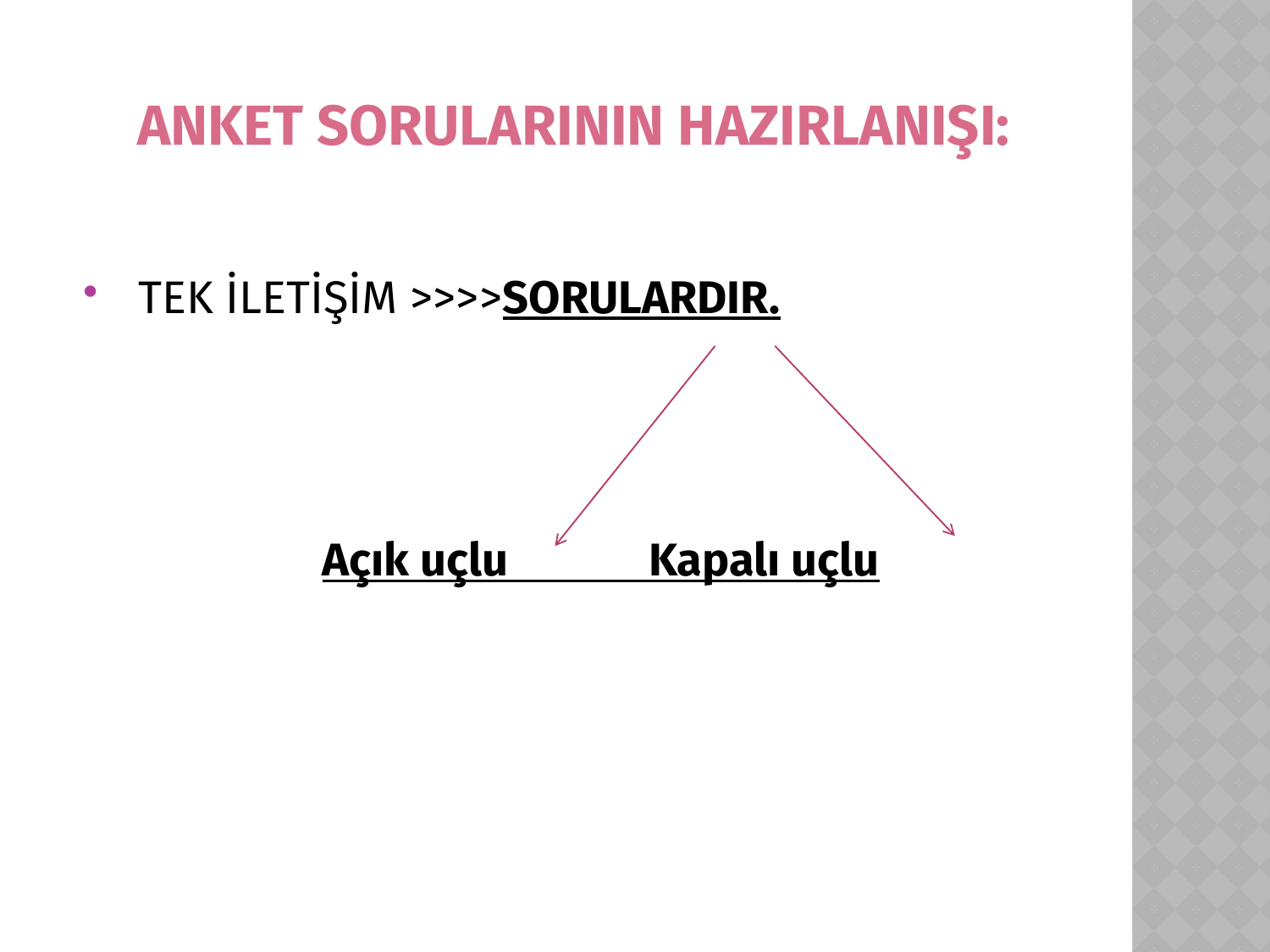

# ANKET SORULARININ HAZIRLANIŞI:
TEK İLETİŞİM >>>>SORULARDIR.

                      Açık uçlu             Kapalı uçlu